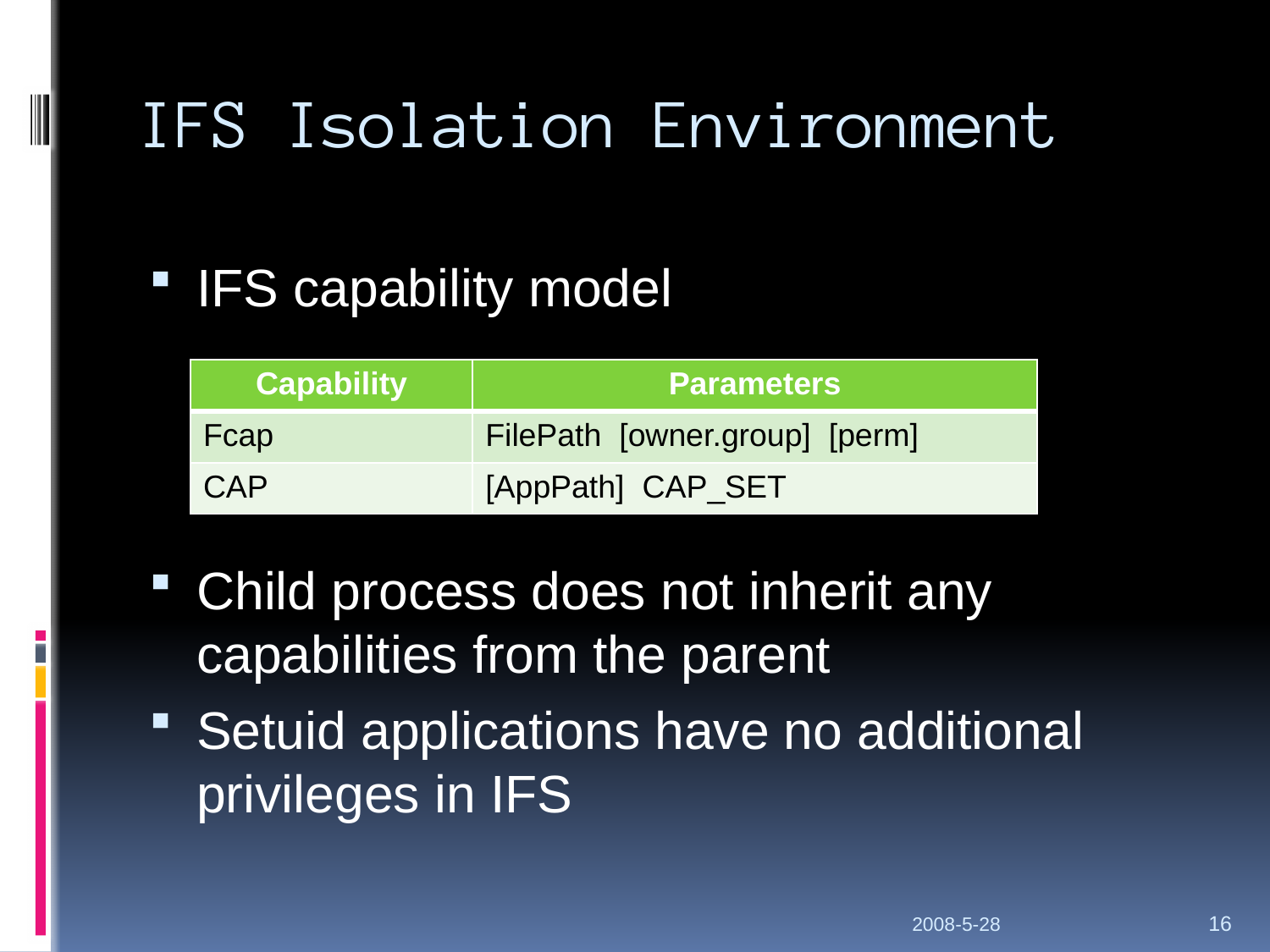

# IFS Isolation Environment
IFS capability model

Child process does not inherit any capabilities from the parent
Setuid applications have no additional privileges in IFS
| Capability | Parameters |
| --- | --- |
| Fcap | FilePath [owner.group] [perm] |
| CAP | [AppPath] CAP\_SET |
2008-5-28
16